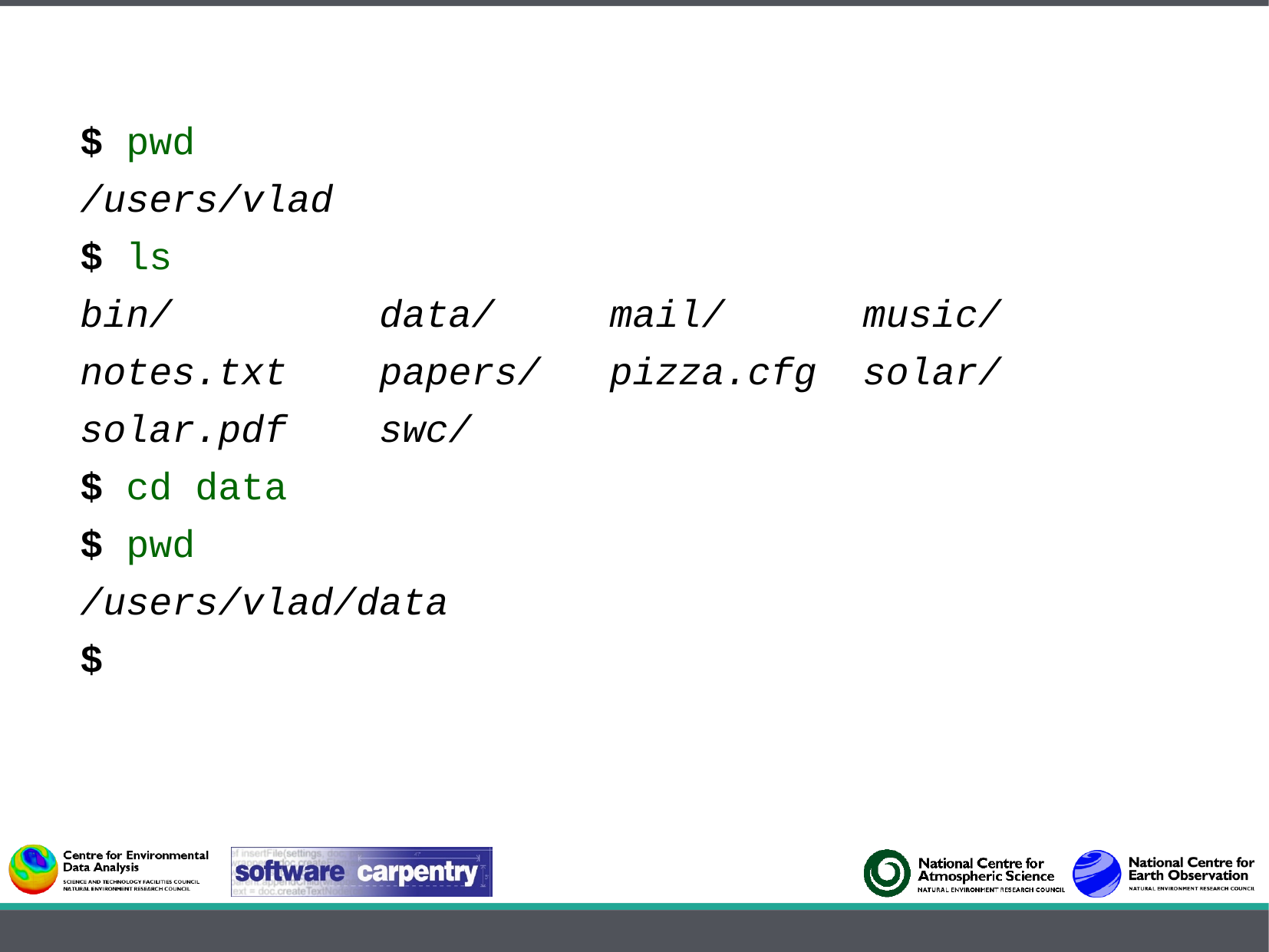

$ pwd
/users/vlad
$ ls
bin/         data/     mail/      music/
notes.txt    papers/   pizza.cfg  solar/
solar.pdf    swc/
$ cd data
$ pwd
/users/vlad/data
$